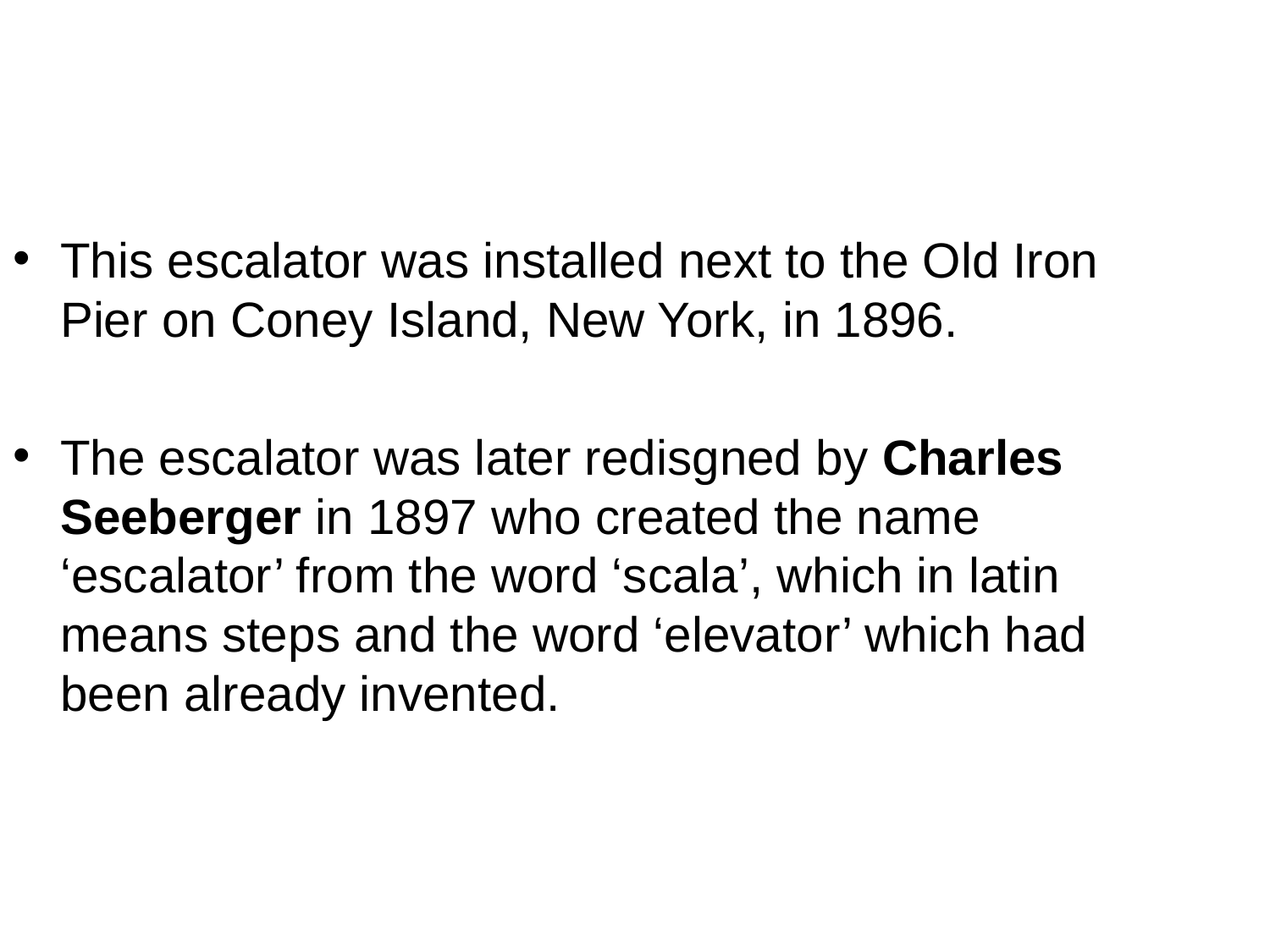

This escalator was installed next to the Old Iron Pier on Coney Island, New York, in 1896.

The escalator was later redisgned by Charles Seeberger in 1897 who created the name ‘escalator’ from the word ‘scala’, which in latin means steps and the word ‘elevator’ which had been already invented.